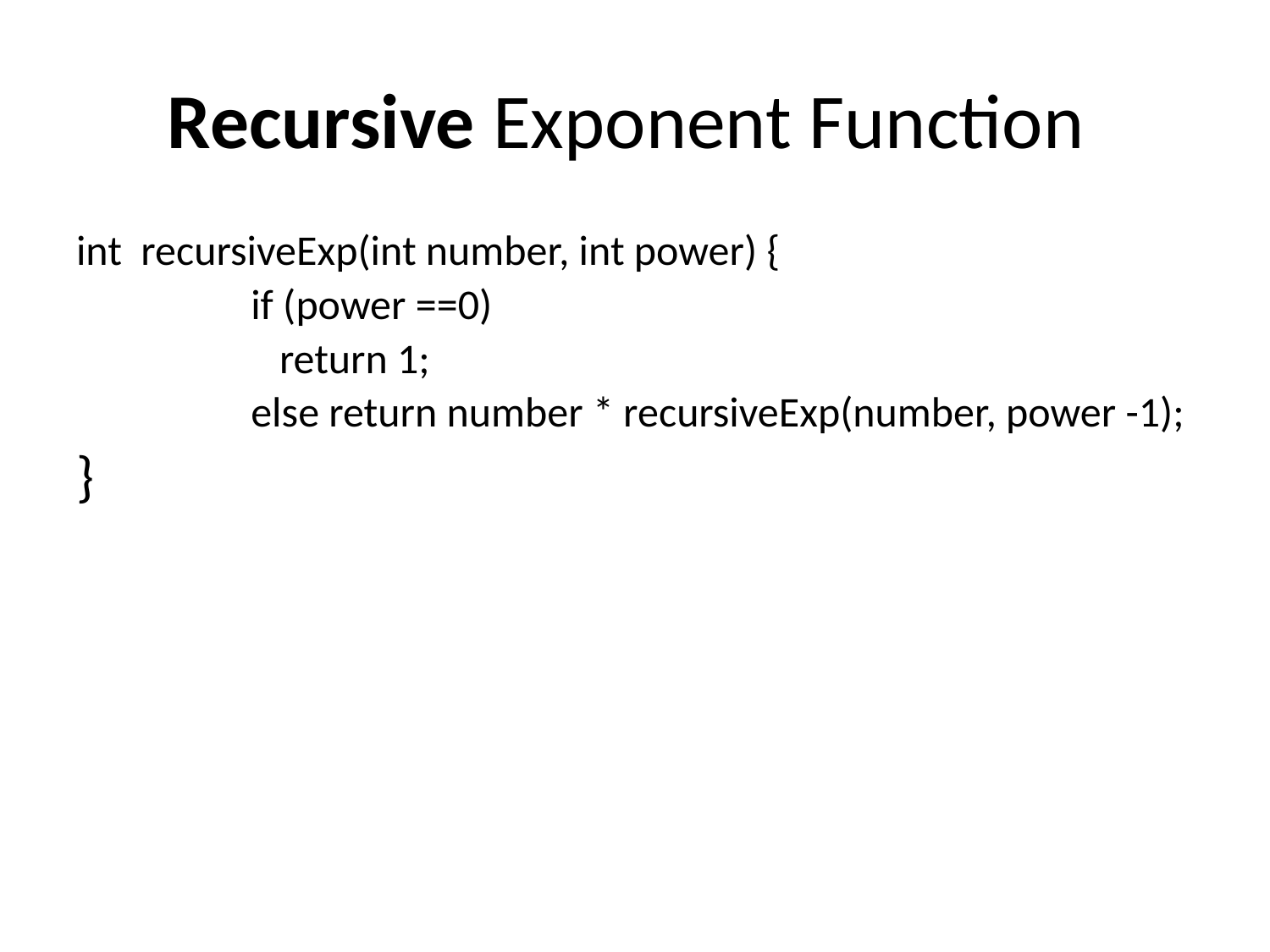

# Recursive Exponent Function
int  recursiveExp(int number, int power) {
		if (power ==0)
		   return 1;
		else return number * recursiveExp(number, power -1);
}